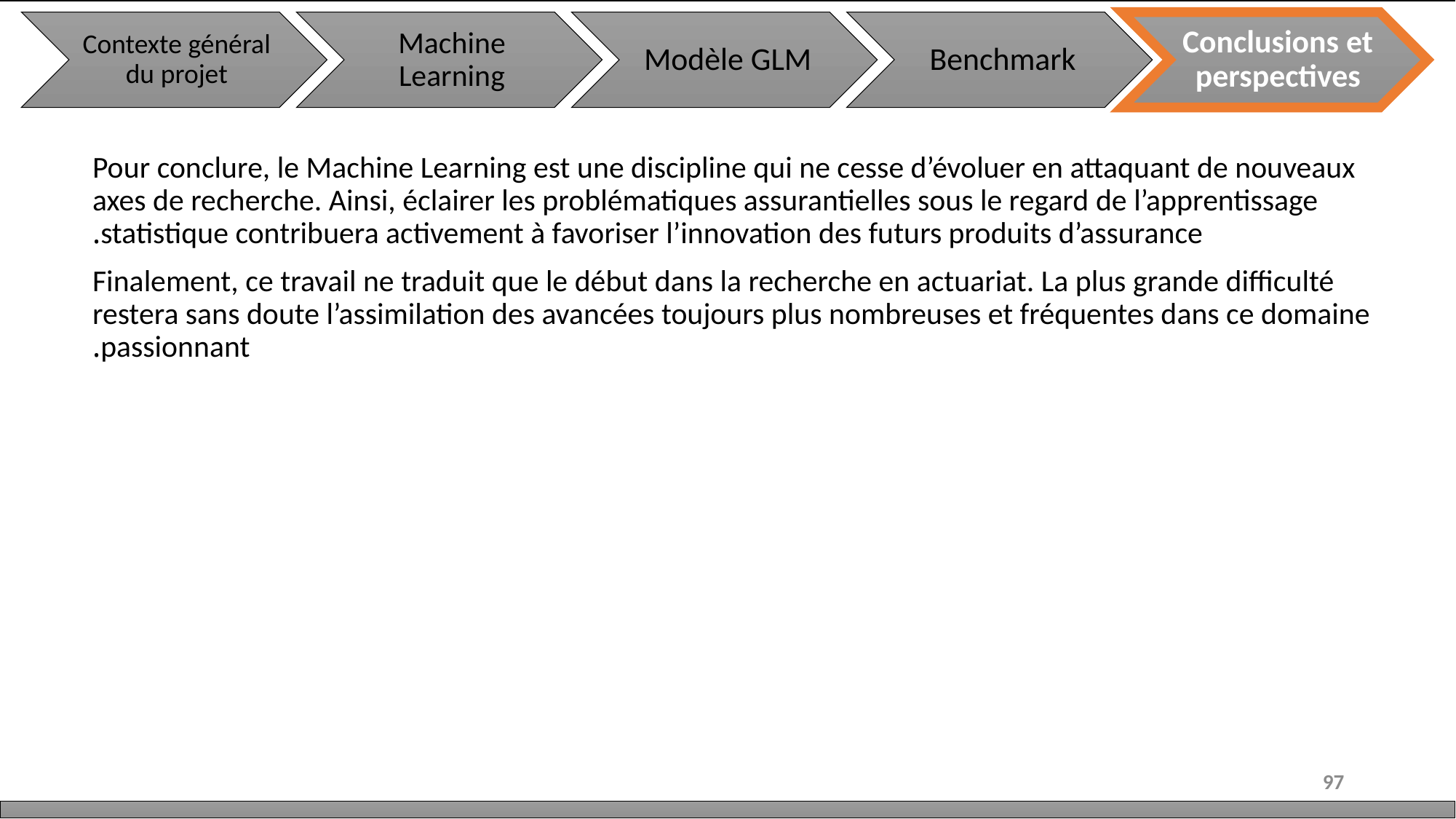

Contexte général du projet
Machine Learning
Modèle GLM
Benchmark
Conclusions et perspectives
Pour conclure, le Machine Learning est une discipline qui ne cesse d’évoluer en attaquant de nouveaux axes de recherche. Ainsi, éclairer les problématiques assurantielles sous le regard de l’apprentissage statistique contribuera activement à favoriser l’innovation des futurs produits d’assurance.
Finalement, ce travail ne traduit que le début dans la recherche en actuariat. La plus grande difficulté restera sans doute l’assimilation des avancées toujours plus nombreuses et fréquentes dans ce domaine passionnant.
97